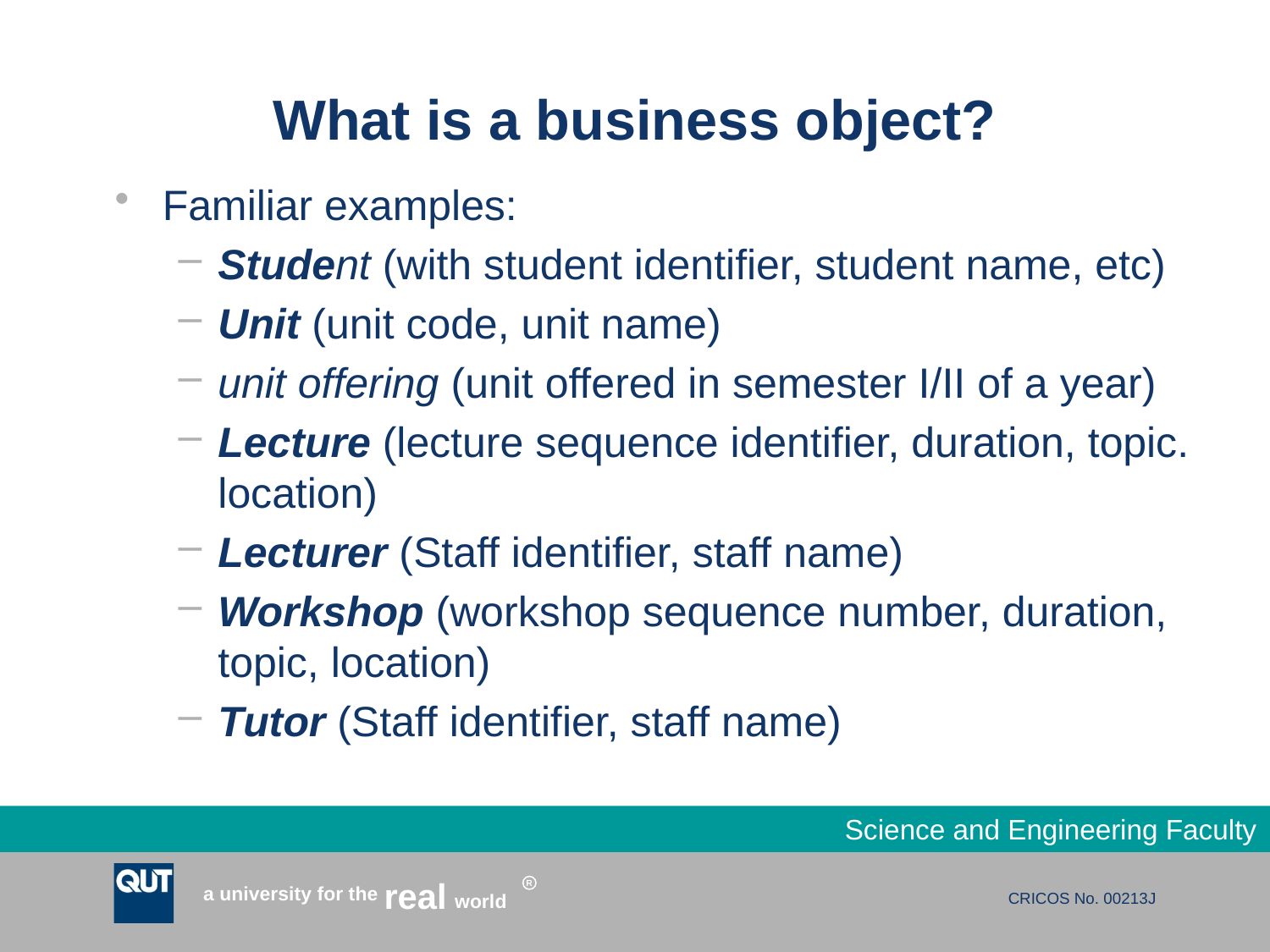

# What is a business object?
Familiar examples:
Student (with student identifier, student name, etc)
Unit (unit code, unit name)
unit offering (unit offered in semester I/II of a year)
Lecture (lecture sequence identifier, duration, topic. location)
Lecturer (Staff identifier, staff name)
Workshop (workshop sequence number, duration, topic, location)
Tutor (Staff identifier, staff name)